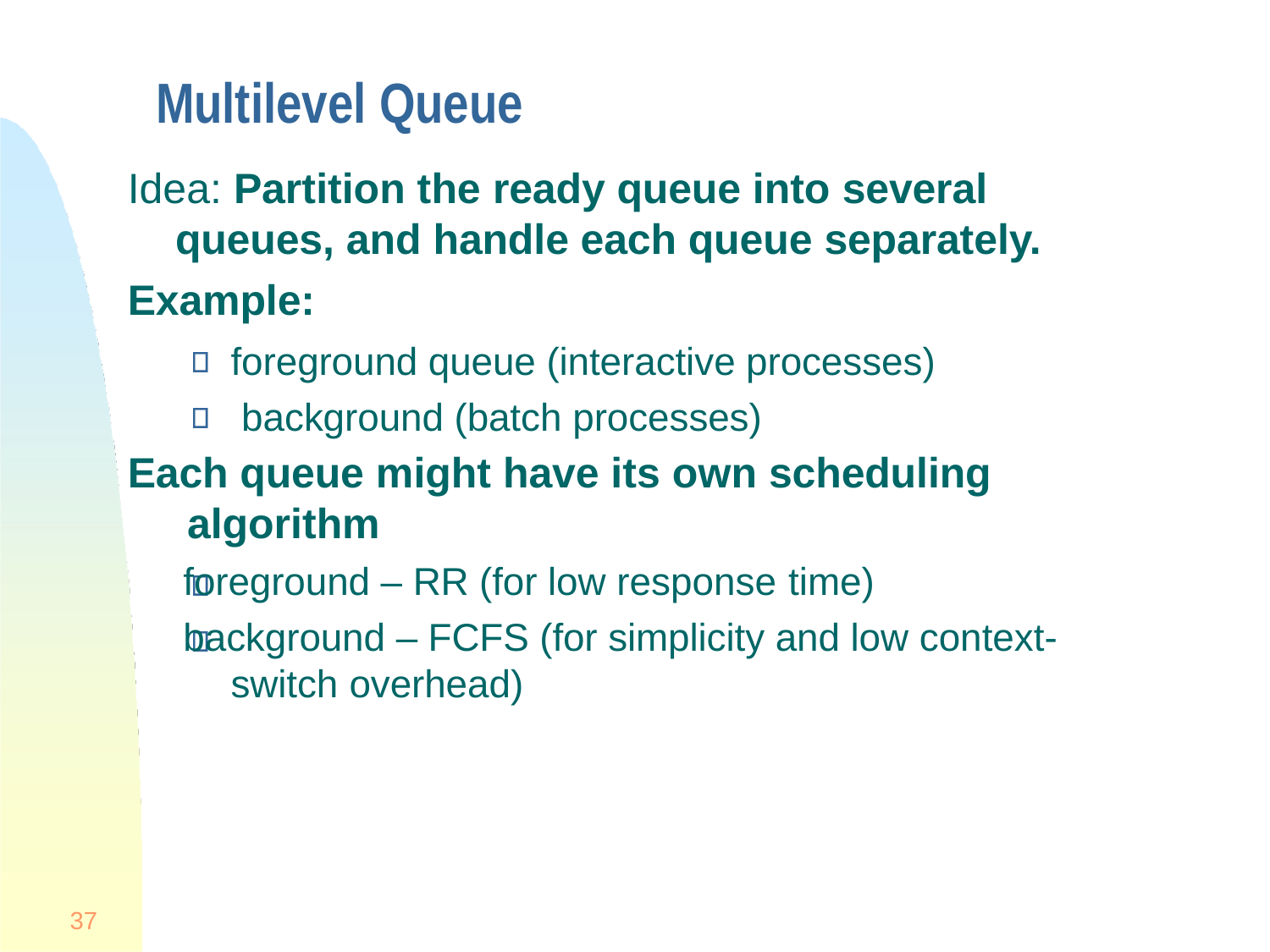

# Multilevel Queue
Idea: Partition the ready queue into several
queues, and handle each queue separately.
Example:
foreground queue (interactive processes)  background (batch processes)
Each queue might have its own scheduling  algorithm
foreground – RR (for low response time)
background – FCFS (for simplicity and low context-  switch overhead)

37